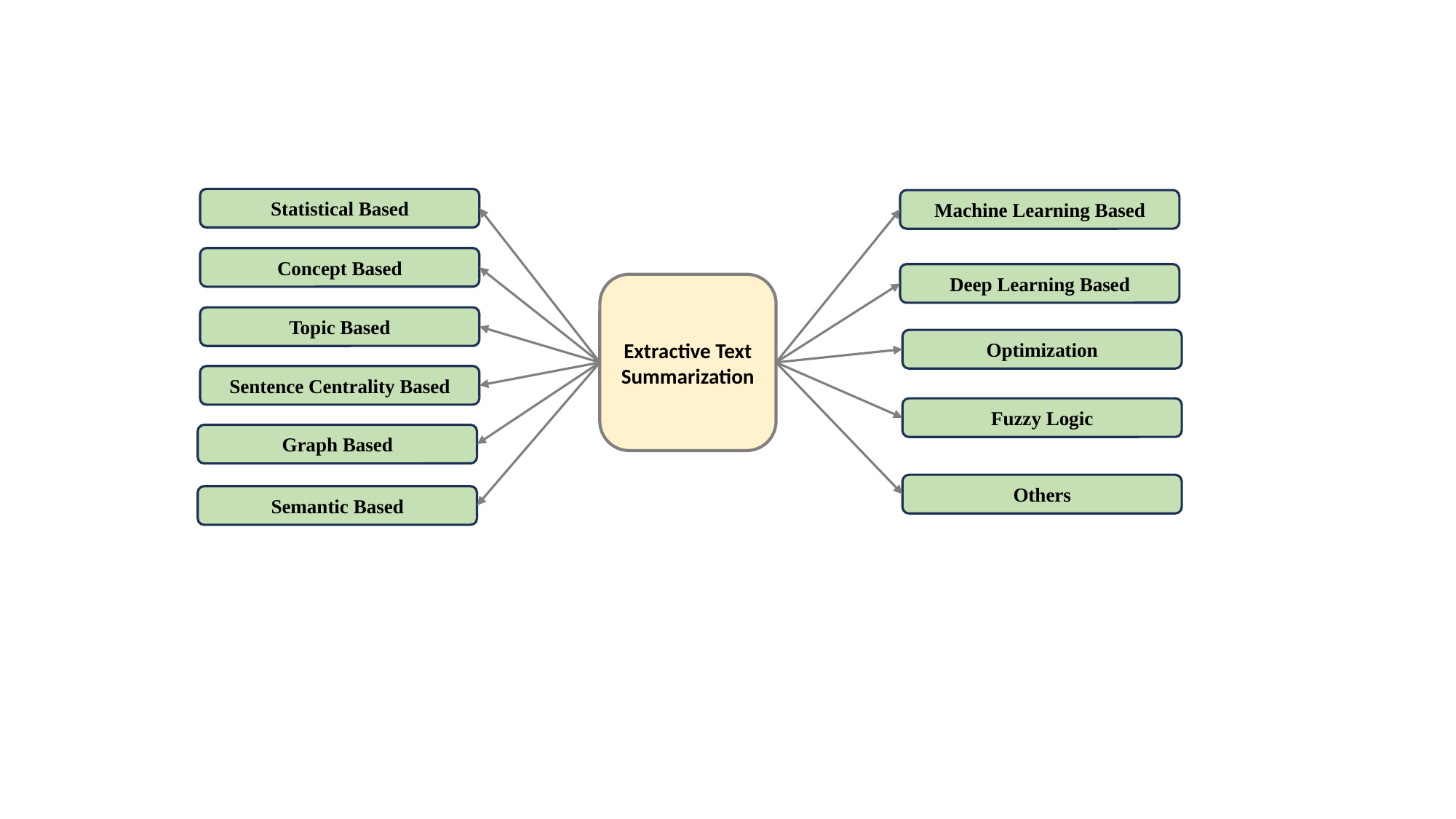

Statistical Based
Machine Learning Based
Concept Based
Deep Learning Based
Extractive Text Summarization
Topic Based
Optimization
Sentence Centrality Based
Fuzzy Logic
Graph Based
Others
Semantic Based